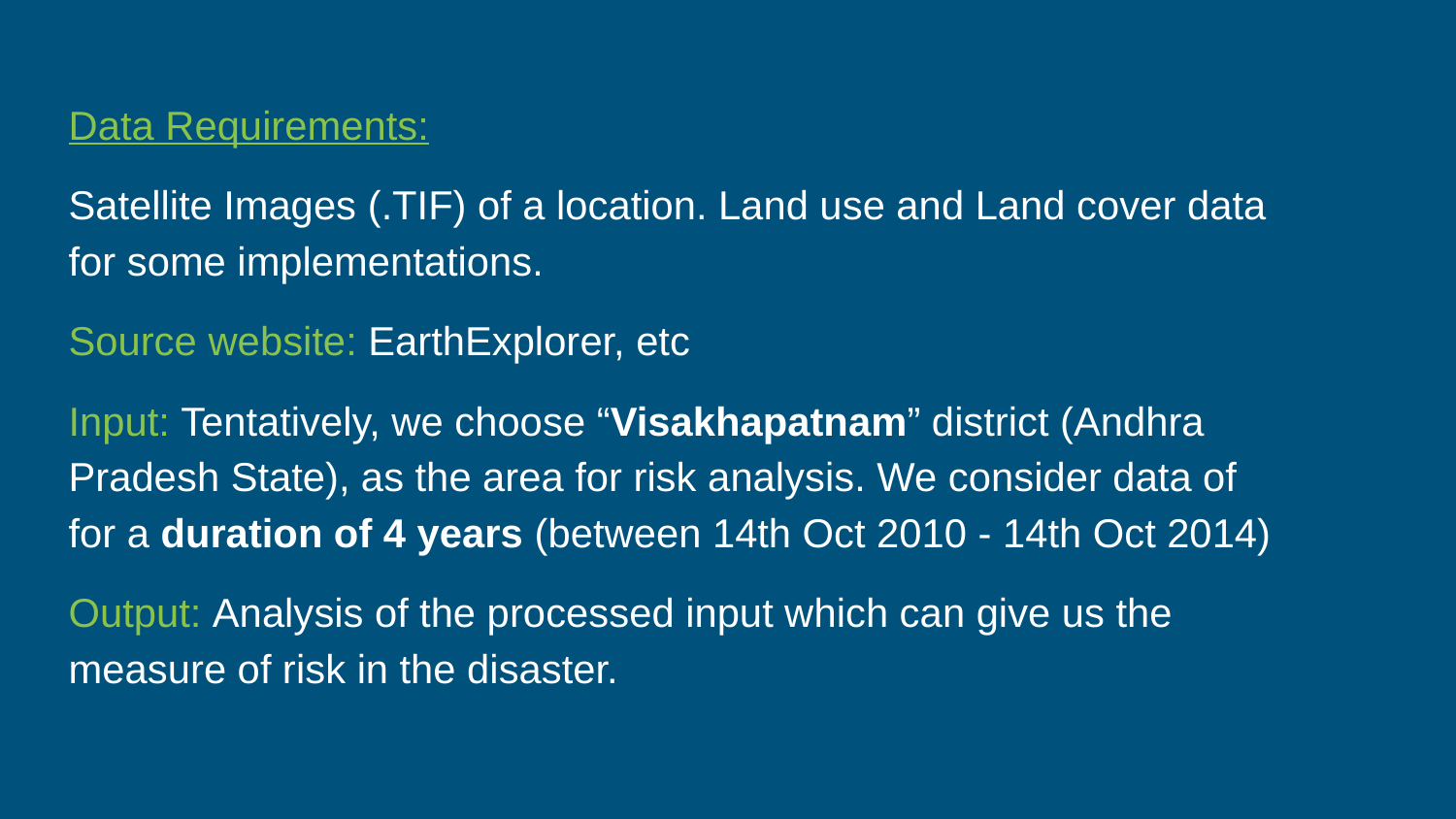

Data Requirements:
Satellite Images (.TIF) of a location. Land use and Land cover data for some implementations.
Source website: EarthExplorer, etc
Input: Tentatively, we choose “Visakhapatnam” district (Andhra Pradesh State), as the area for risk analysis. We consider data of for a duration of 4 years (between 14th Oct 2010 - 14th Oct 2014)
Output: Analysis of the processed input which can give us the measure of risk in the disaster.